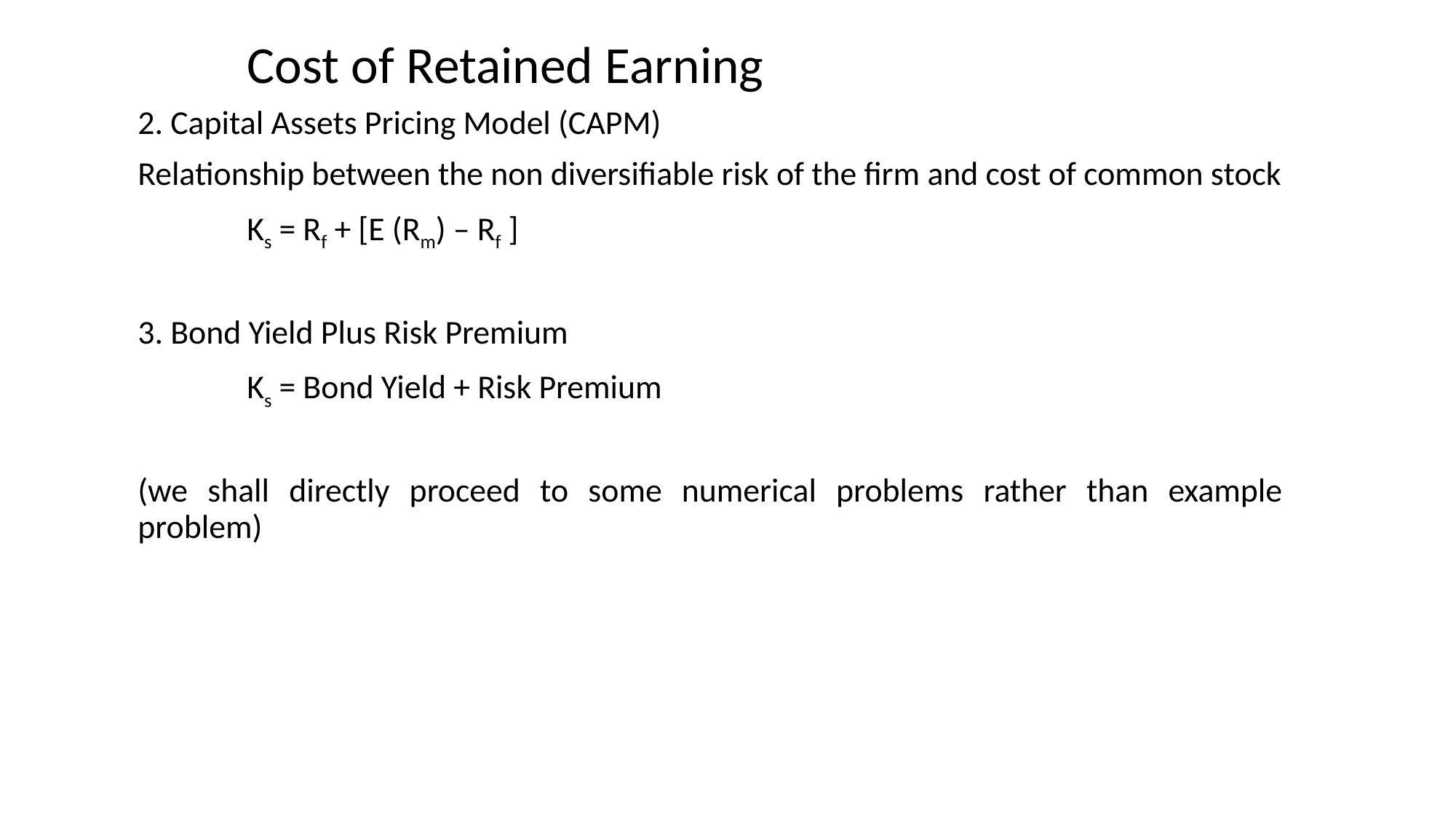

# Cost of Retained Earning
2. Capital Assets Pricing Model (CAPM)
Relationship between the non diversifiable risk of the firm and cost of common stock
	Ks = Rf + [E (Rm) – Rf ]

3. Bond Yield Plus Risk Premium
	Ks = Bond Yield + Risk Premium

(we shall directly proceed to some numerical problems rather than example problem)